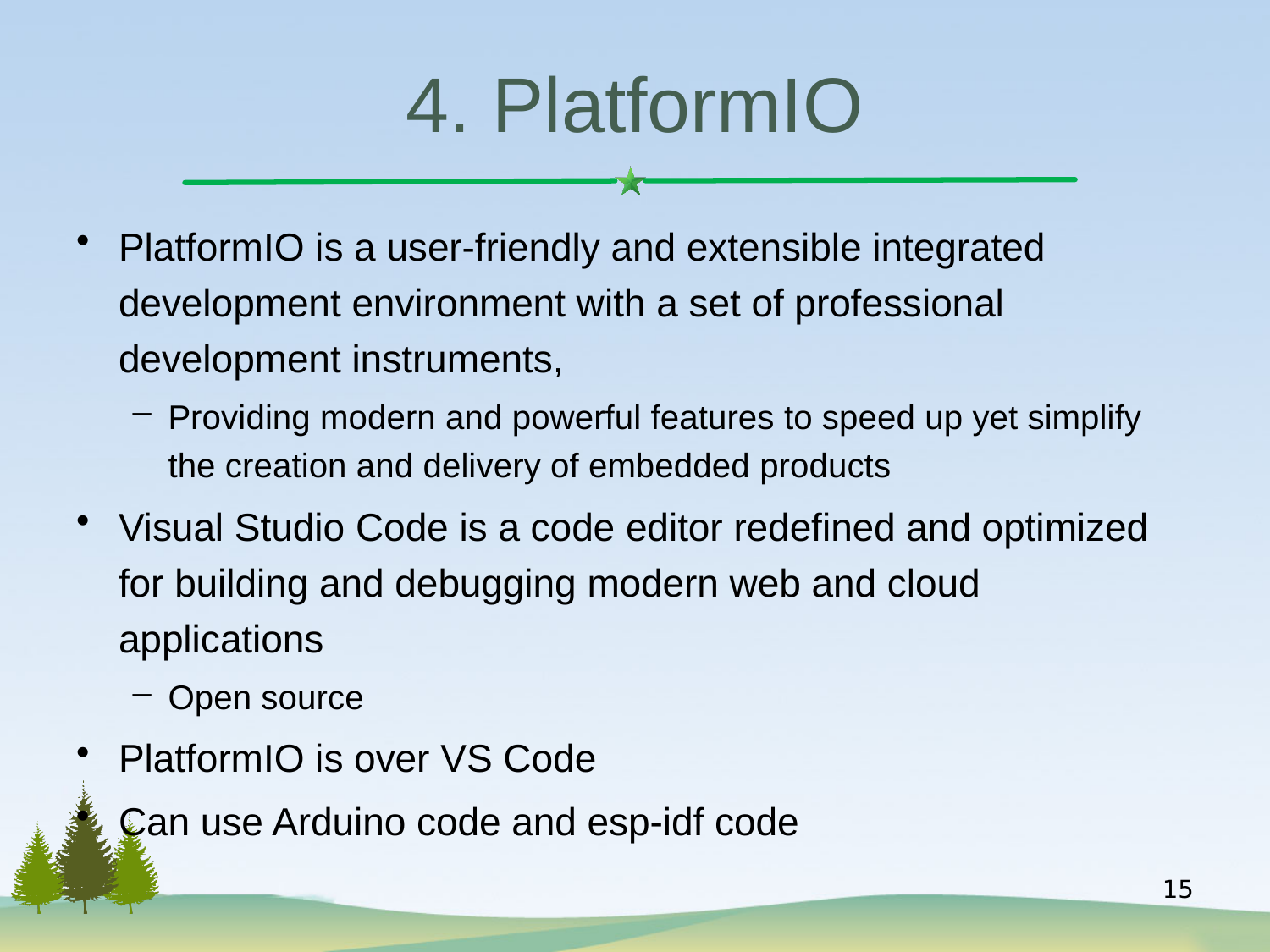

# 4. PlatformIO
PlatformIO is a user-friendly and extensible integrated development environment with a set of professional development instruments,
Providing modern and powerful features to speed up yet simplify the creation and delivery of embedded products
Visual Studio Code is a code editor redefined and optimized for building and debugging modern web and cloud applications
Open source
PlatformIO is over VS Code
Can use Arduino code and esp-idf code
15